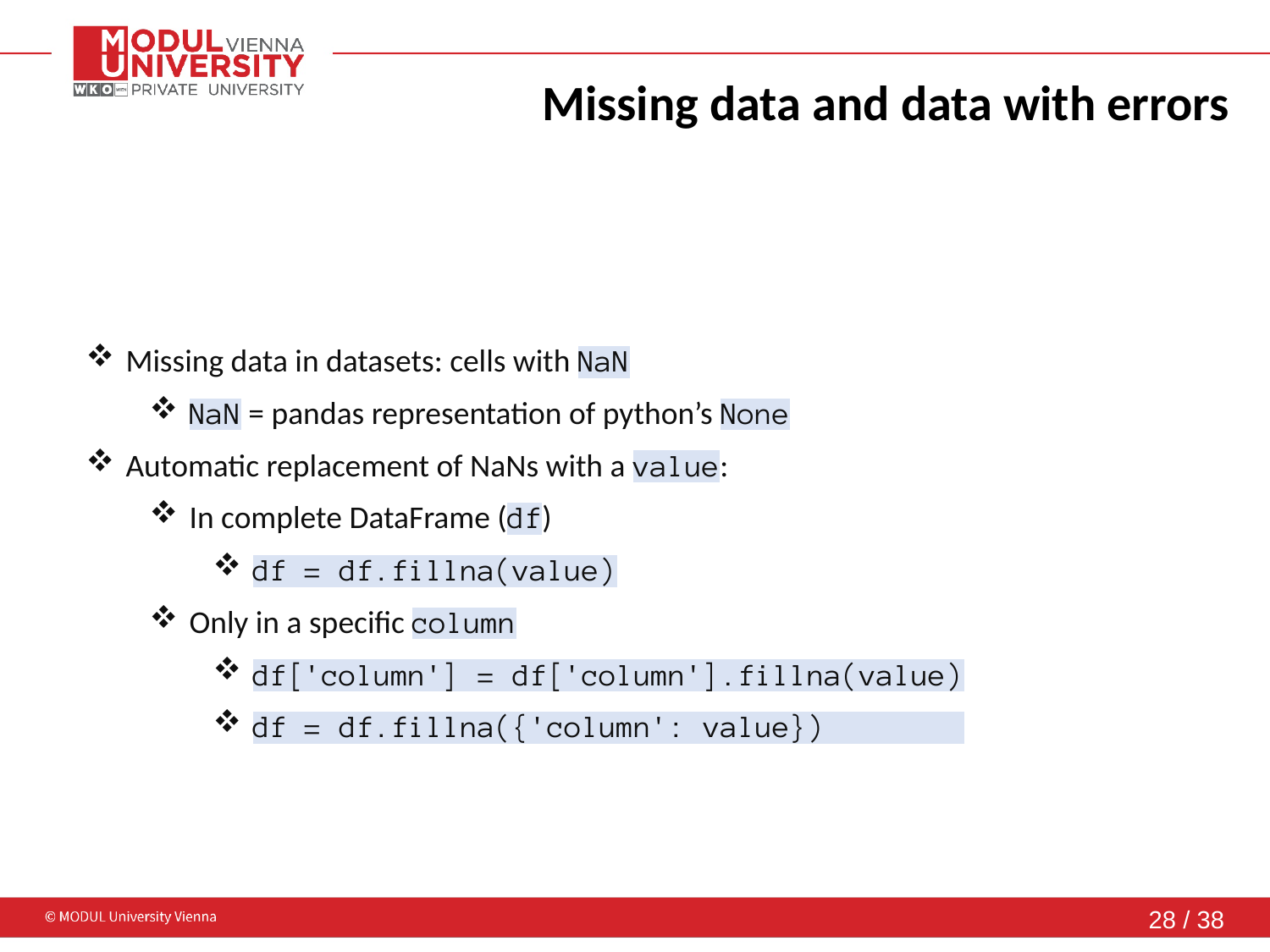

Missing data and data with errors
Missing data in datasets: cells with NaN
NaN = pandas representation of python’s None
Automatic replacement of NaNs with a value:
In complete DataFrame (df)
df = df.fillna(value)
Only in a specific column
df['column'] = df['column'].fillna(value)
df = df.fillna({'column': value})